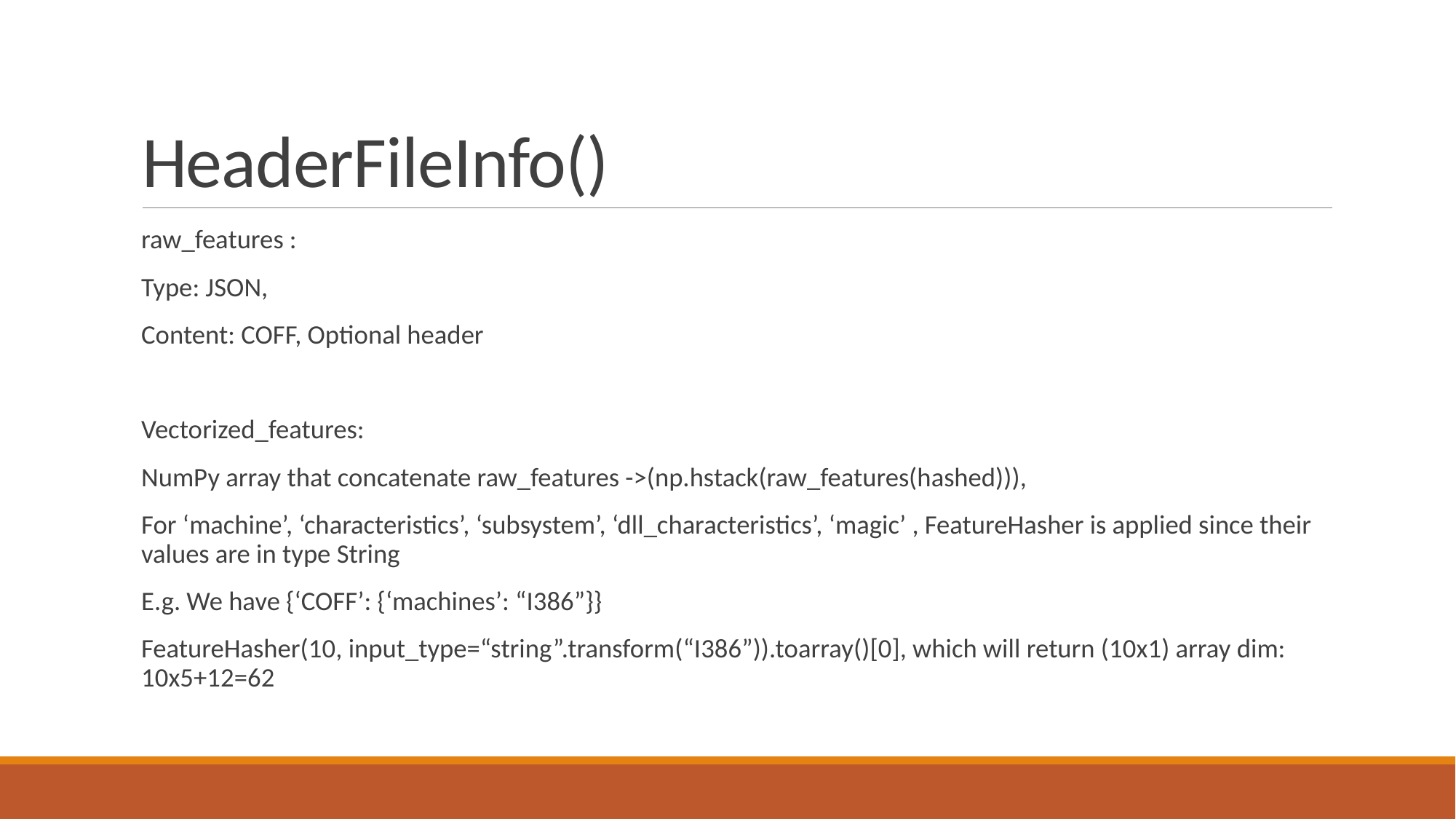

# HeaderFileInfo()
raw_features :
Type: JSON,
Content: COFF, Optional header

Vectorized_features:
NumPy array that concatenate raw_features ->(np.hstack(raw_features(hashed))),
For ‘machine’, ‘characteristics’, ‘subsystem’, ‘dll_characteristics’, ‘magic’ , FeatureHasher is applied since their values are in type String
E.g. We have {‘COFF’: {‘machines’: “I386”}}
FeatureHasher(10, input_type=“string”.transform(“I386”)).toarray()[0], which will return (10x1) array dim: 10x5+12=62